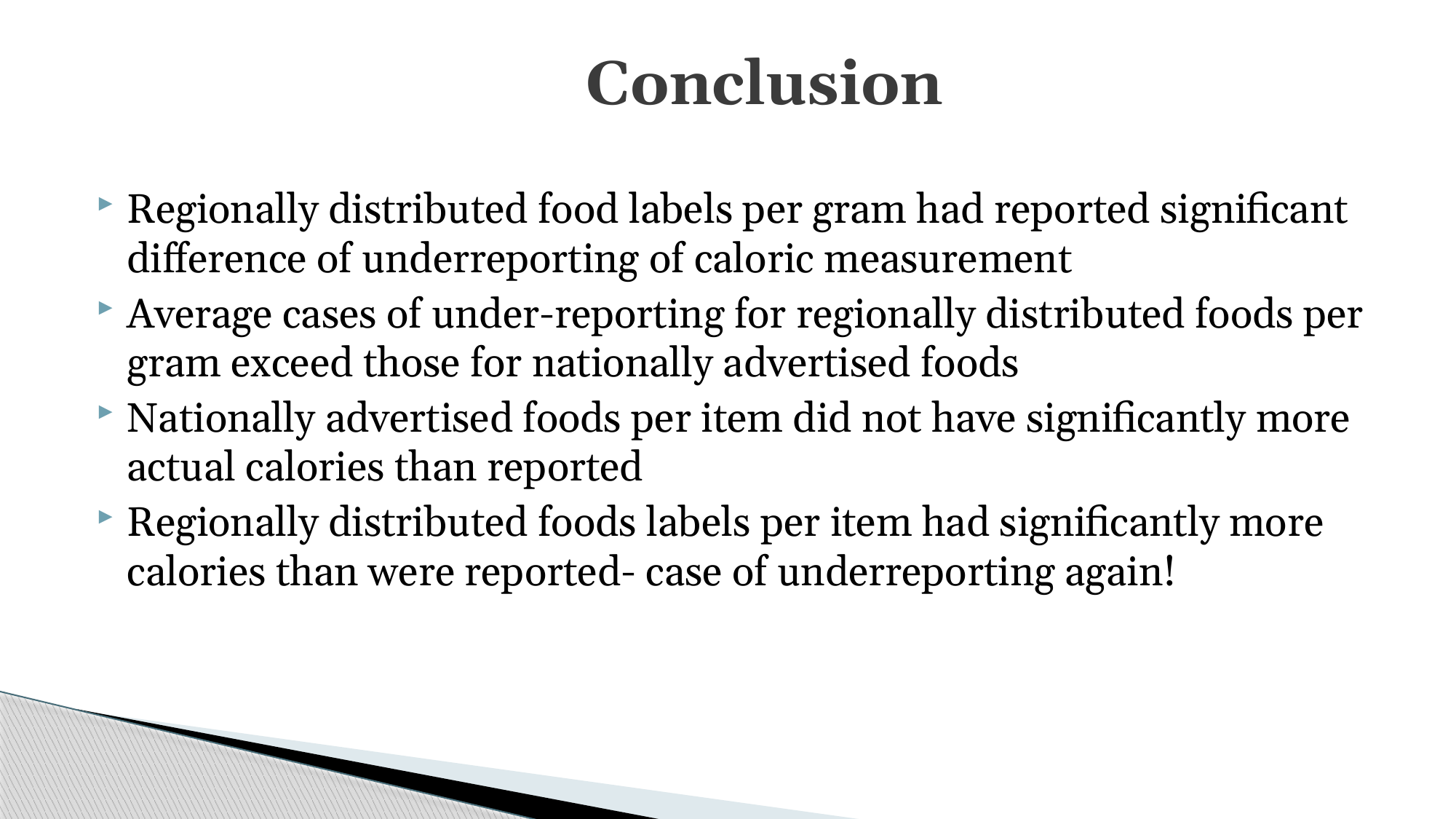

# Conclusion
Regionally distributed food labels per gram had reported significant difference of underreporting of caloric measurement
Average cases of under-reporting for regionally distributed foods per gram exceed those for nationally advertised foods
Nationally advertised foods per item did not have significantly more actual calories than reported
Regionally distributed foods labels per item had significantly more calories than were reported- case of underreporting again!